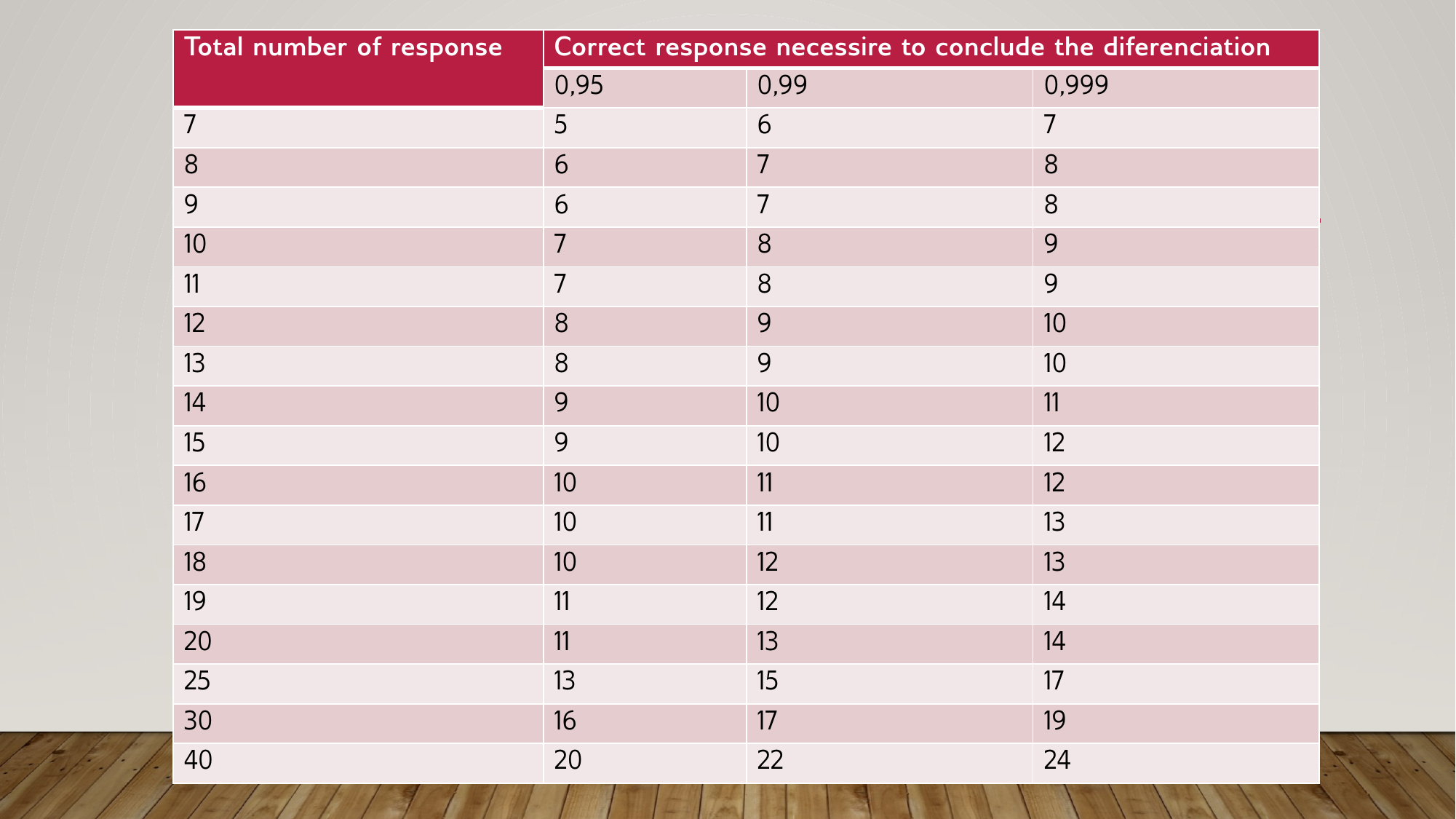

| Total number of response | Correct response necessire to conclude the diferenciation |  |  |
| --- | --- | --- | --- |
|  | 0,95 | 0,99 | 0,999 |
| 7 | 5 | 6 | 7 |
| 8 | 6 | 7 | 8 |
| 9 | 6 | 7 | 8 |
| 10 | 7 | 8 | 9 |
| 11 | 7 | 8 | 9 |
| 12 | 8 | 9 | 10 |
| 13 | 8 | 9 | 10 |
| 14 | 9 | 10 | 11 |
| 15 | 9 | 10 | 12 |
| 16 | 10 | 11 | 12 |
| 17 | 10 | 11 | 13 |
| 18 | 10 | 12 | 13 |
| 19 | 11 | 12 | 14 |
| 20 | 11 | 13 | 14 |
| 25 | 13 | 15 | 17 |
| 30 | 16 | 17 | 19 |
| 40 | 20 | 22 | 24 |